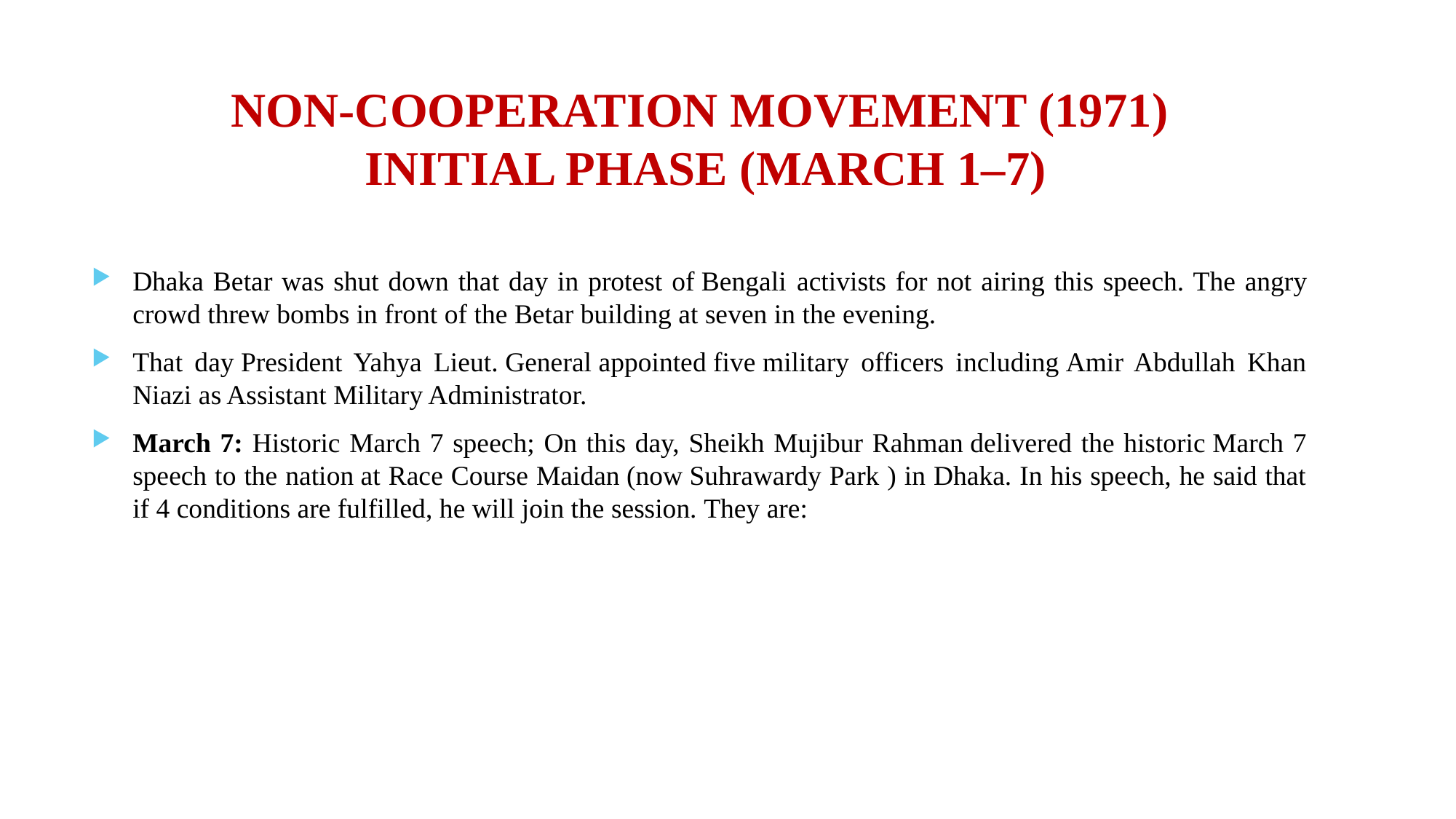

# NON-COOPERATION MOVEMENT (1971) INITIAL PHASE (MARCH 1–7)
Dhaka Betar was shut down that day in protest of Bengali activists for not airing this speech. The angry crowd threw bombs in front of the Betar building at seven in the evening.
That day President Yahya Lieut. General appointed five military officers including Amir Abdullah Khan Niazi as Assistant Military Administrator.
March 7: Historic March 7 speech; On this day, Sheikh Mujibur Rahman delivered the historic March 7 speech to the nation at Race Course Maidan (now Suhrawardy Park ) in Dhaka. In his speech, he said that if 4 conditions are fulfilled, he will join the session. They are: